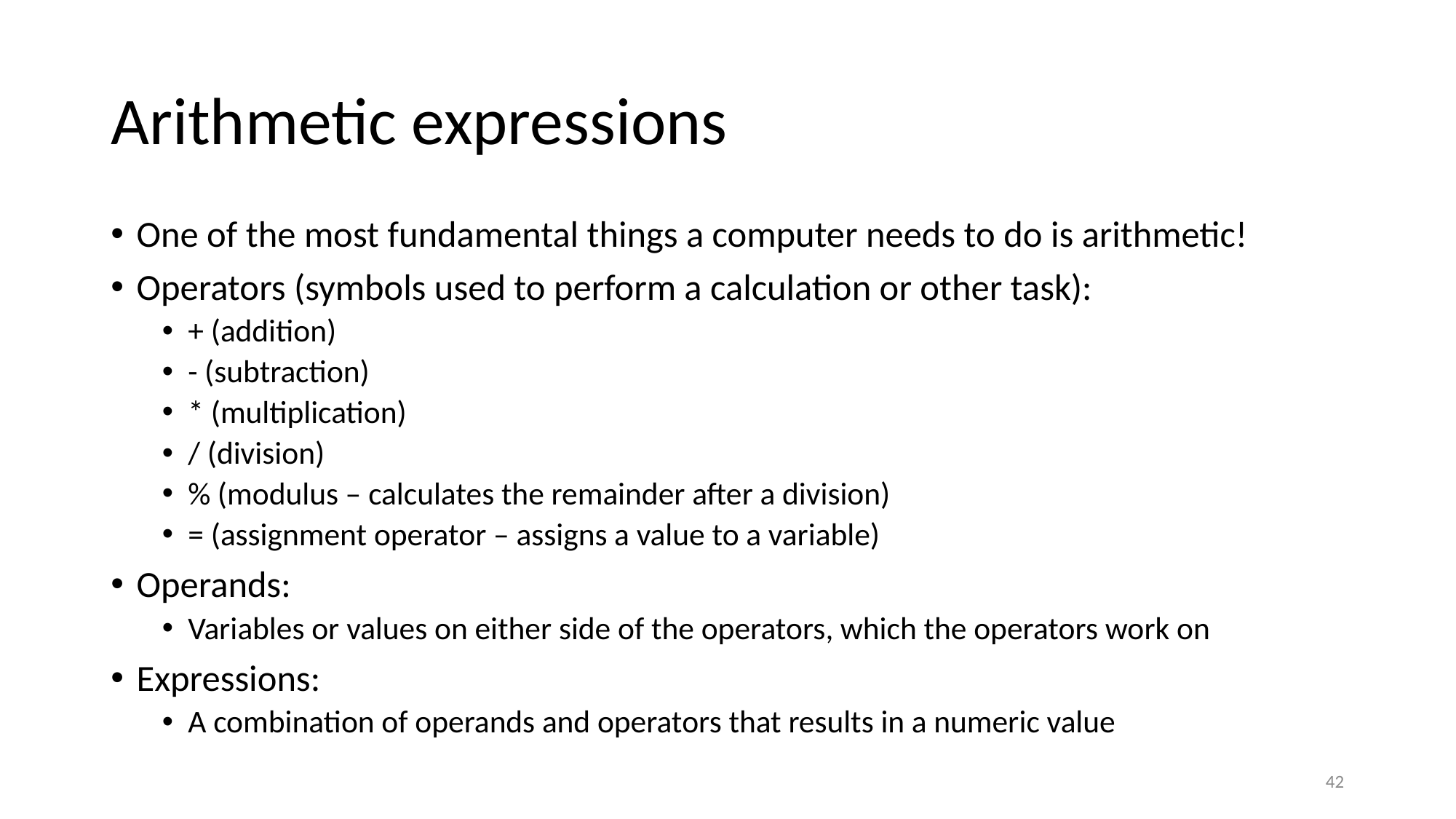

# Arithmetic expressions
One of the most fundamental things a computer needs to do is arithmetic!
Operators (symbols used to perform a calculation or other task):
+ (addition)
- (subtraction)
* (multiplication)
/ (division)
% (modulus – calculates the remainder after a division)
= (assignment operator – assigns a value to a variable)
Operands:
Variables or values on either side of the operators, which the operators work on
Expressions:
A combination of operands and operators that results in a numeric value

42